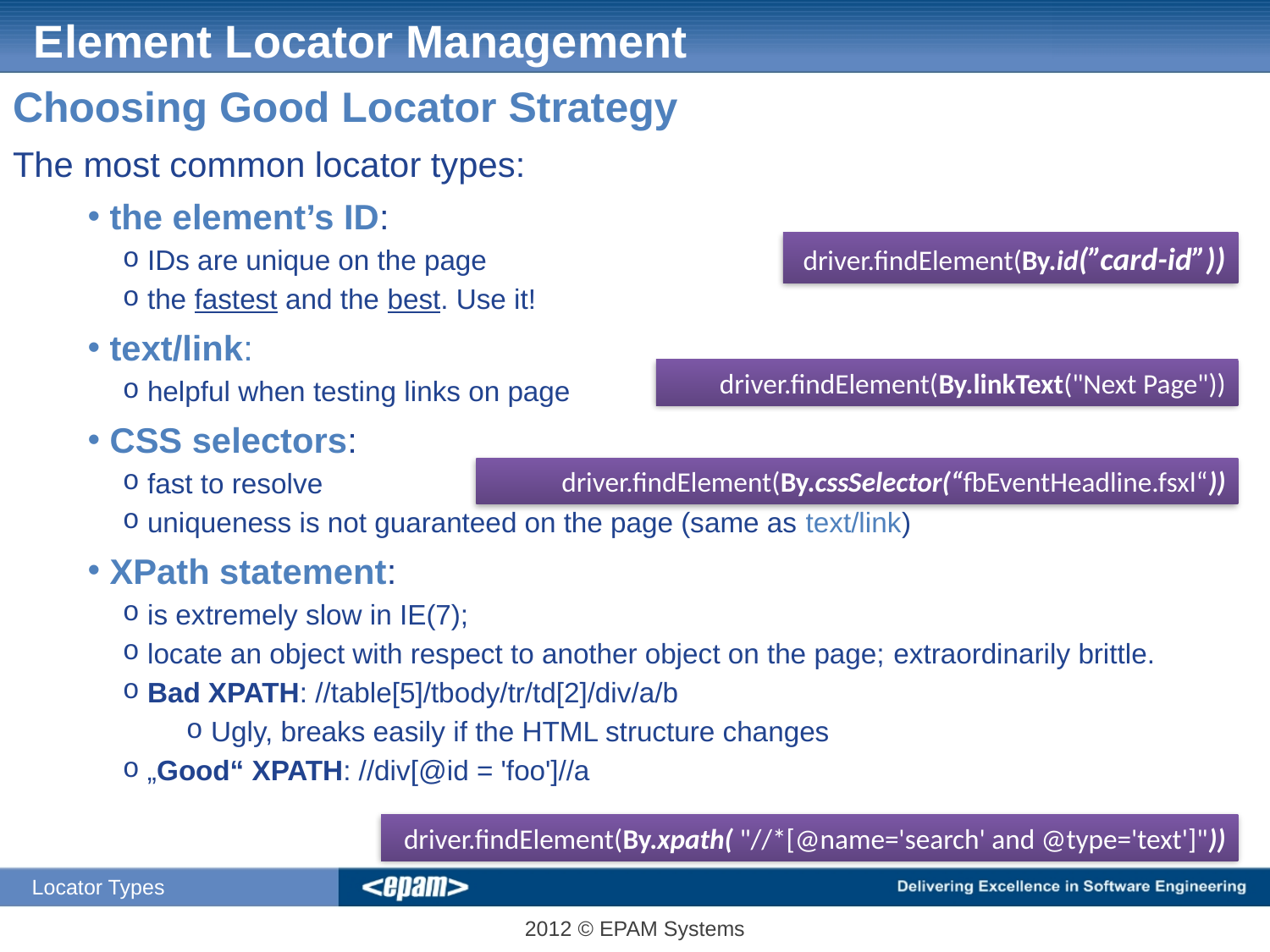

# Element Locator Management
Choosing Good Locator Strategy
The most common locator types:
 the element’s ID:
 IDs are unique on the page
 the fastest and the best. Use it!
 text/link:
 helpful when testing links on page
 CSS selectors:
 fast to resolve
 uniqueness is not guaranteed on the page (same as text/link)
 XPath statement:
 is extremely slow in IE(7);
 locate an object with respect to another object on the page; extraordinarily brittle.
 Bad XPATH: //table[5]/tbody/tr/td[2]/div/a/b
 Ugly, breaks easily if the HTML structure changes
 „Good“ XPATH: //div[@id = 'foo']//a

driver.findElement(By.id(”card-id”))
driver.findElement(By.linkText("Next Page"))
driver.findElement(By.cssSelector(“fbEventHeadline.fsxl“))
driver.findElement(By.xpath( "//*[@name='search' and @type='text']"))
Locator Types
2012 © EPAM Systems